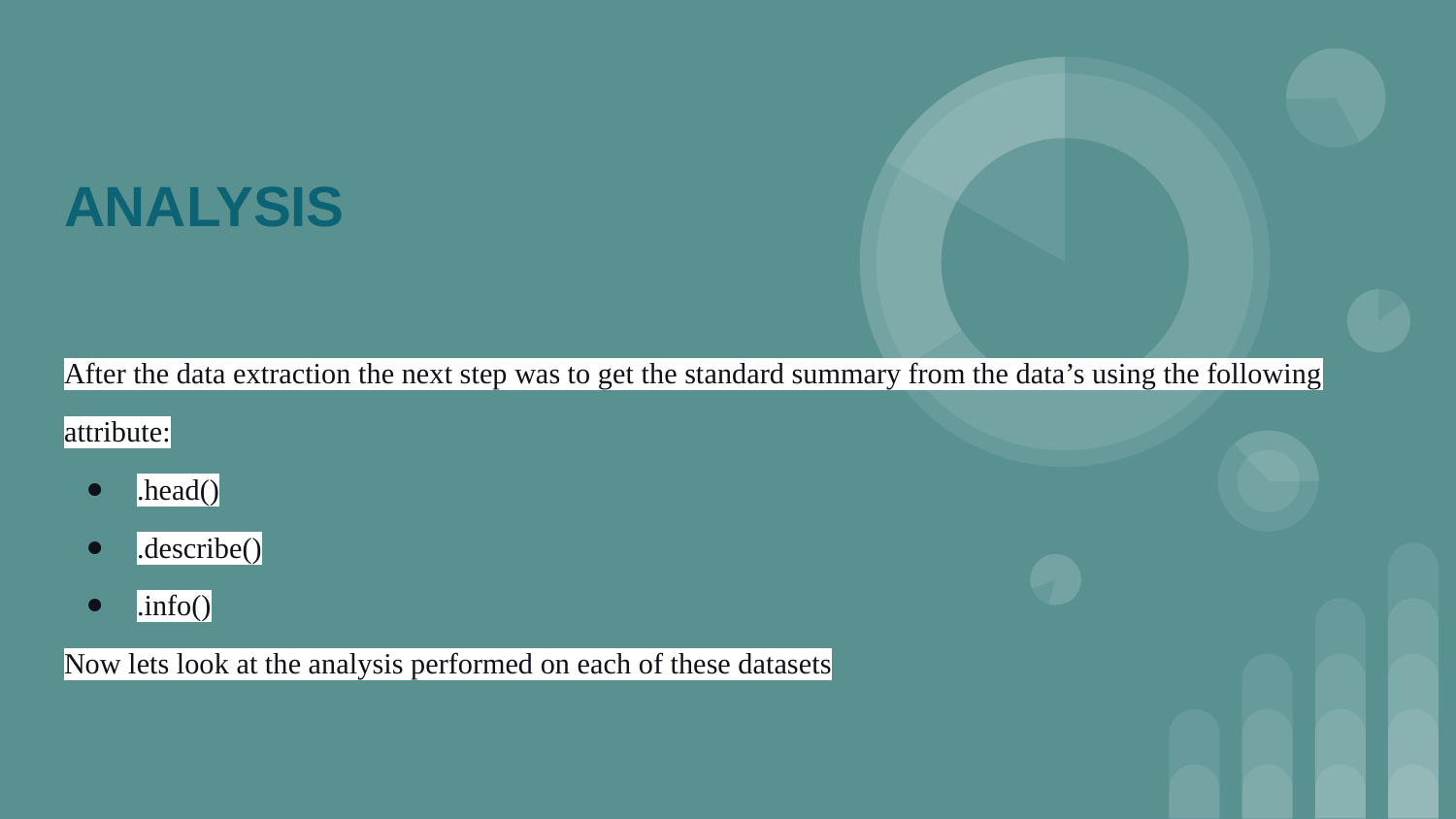

# ANALYSIS
After the data extraction the next step was to get the standard summary from the data’s using the following attribute:
.head()
.describe()
.info()
Now lets look at the analysis performed on each of these datasets